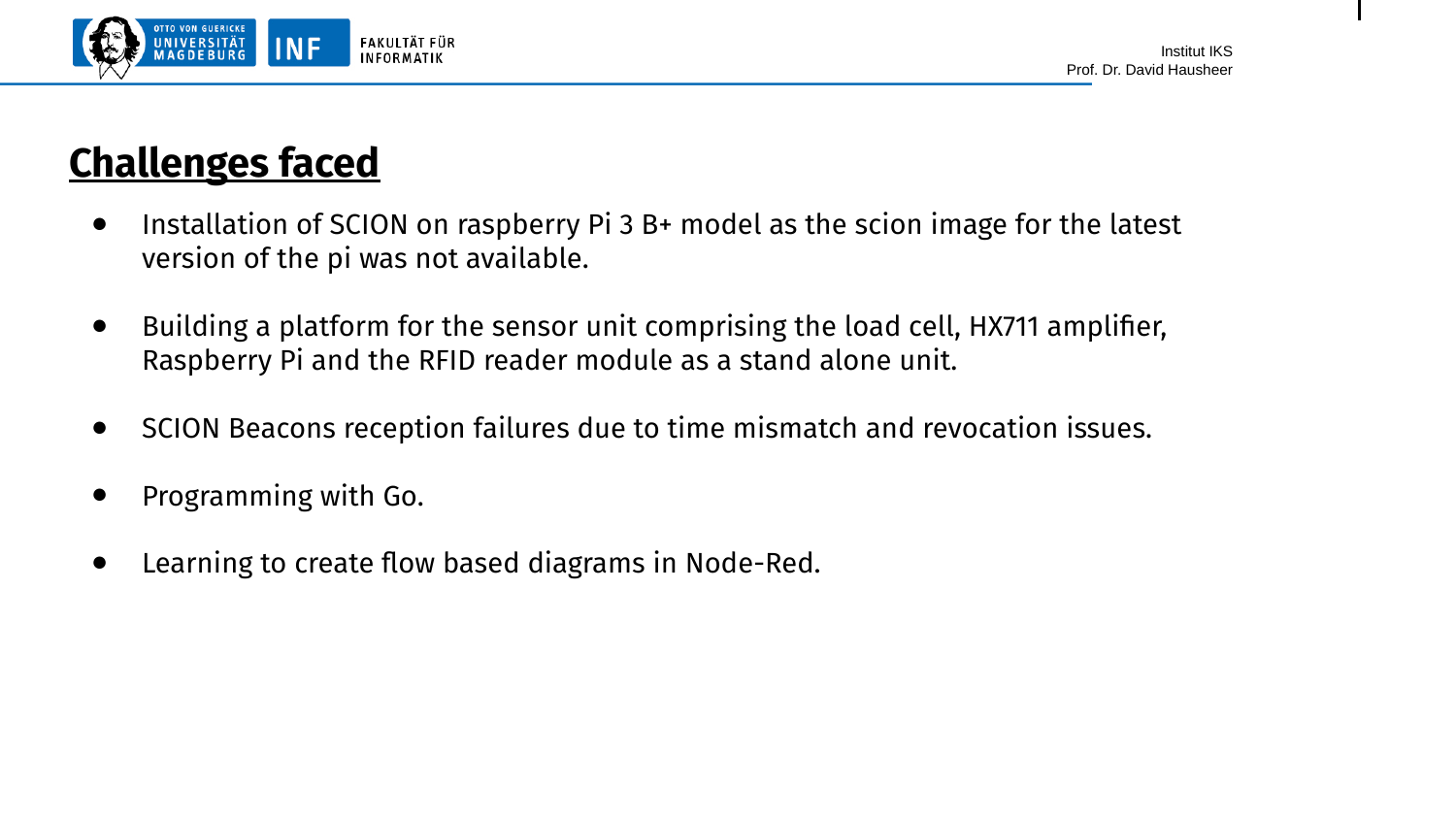

# Challenges faced
Installation of SCION on raspberry Pi 3 B+ model as the scion image for the latest version of the pi was not available.

Building a platform for the sensor unit comprising the load cell, HX711 amplifier, Raspberry Pi and the RFID reader module as a stand alone unit.

SCION Beacons reception failures due to time mismatch and revocation issues.

Programming with Go.

Learning to create flow based diagrams in Node-Red.